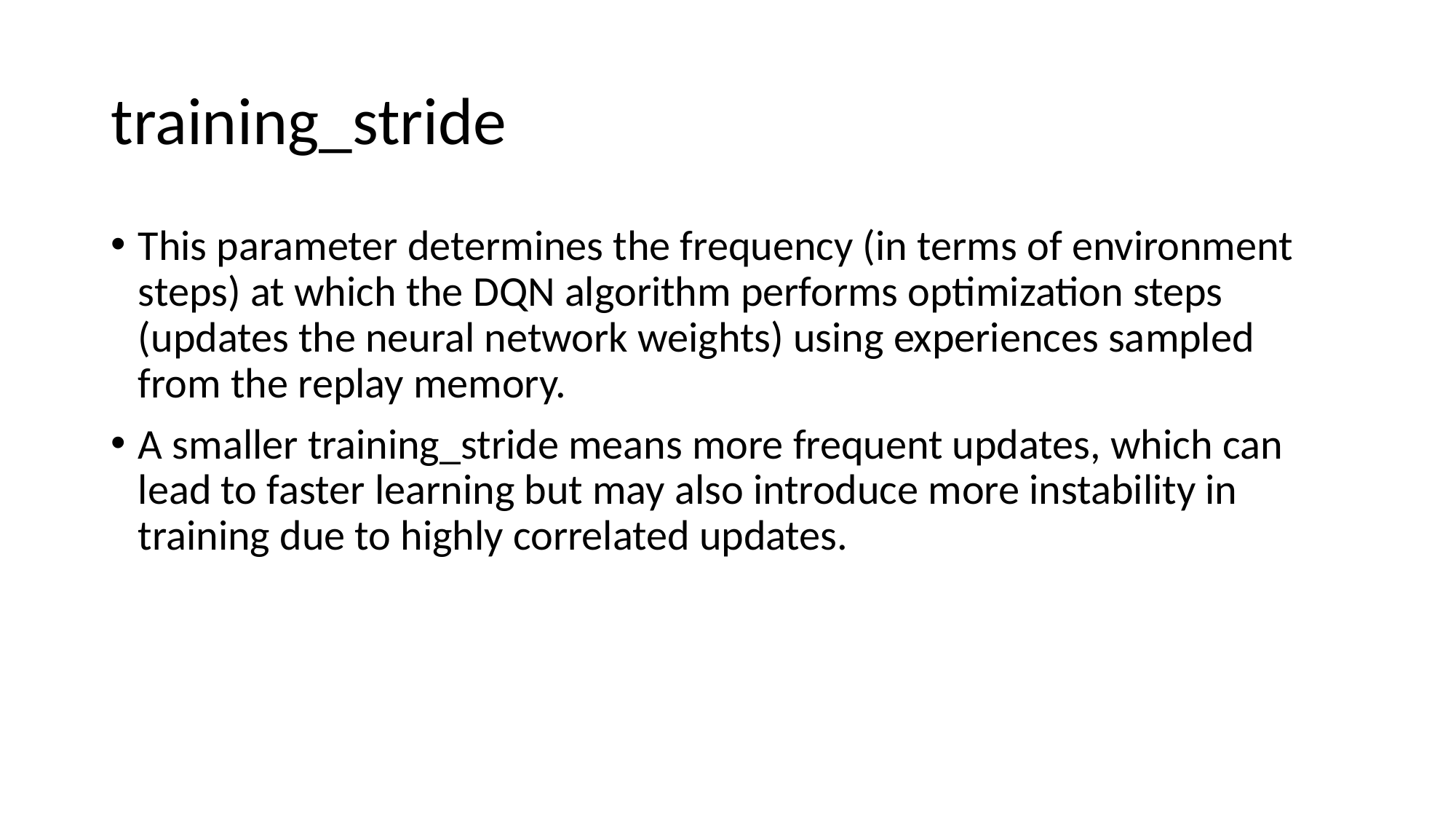

# training_stride
This parameter determines the frequency (in terms of environment steps) at which the DQN algorithm performs optimization steps (updates the neural network weights) using experiences sampled from the replay memory.
A smaller training_stride means more frequent updates, which can lead to faster learning but may also introduce more instability in training due to highly correlated updates.